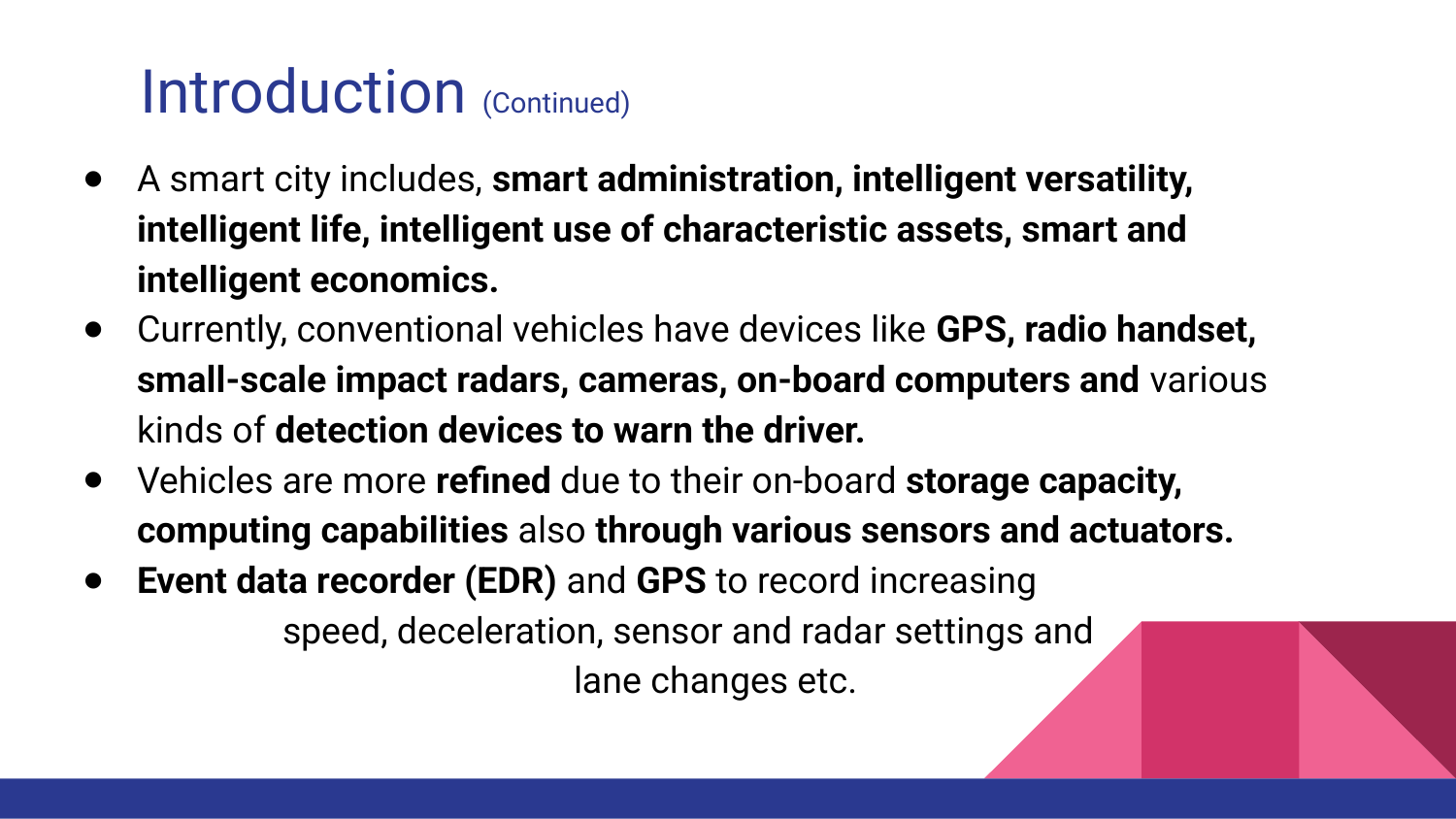

# Introduction (Continued)
A smart city includes, smart administration, intelligent versatility, intelligent life, intelligent use of characteristic assets, smart and intelligent economics.
Currently, conventional vehicles have devices like GPS, radio handset, small-scale impact radars, cameras, on-board computers and various kinds of detection devices to warn the driver.
Vehicles are more refined due to their on-board storage capacity, computing capabilities also through various sensors and actuators.
Event data recorder (EDR) and GPS to record increasing 			speed, deceleration, sensor and radar settings and 					lane changes etc.